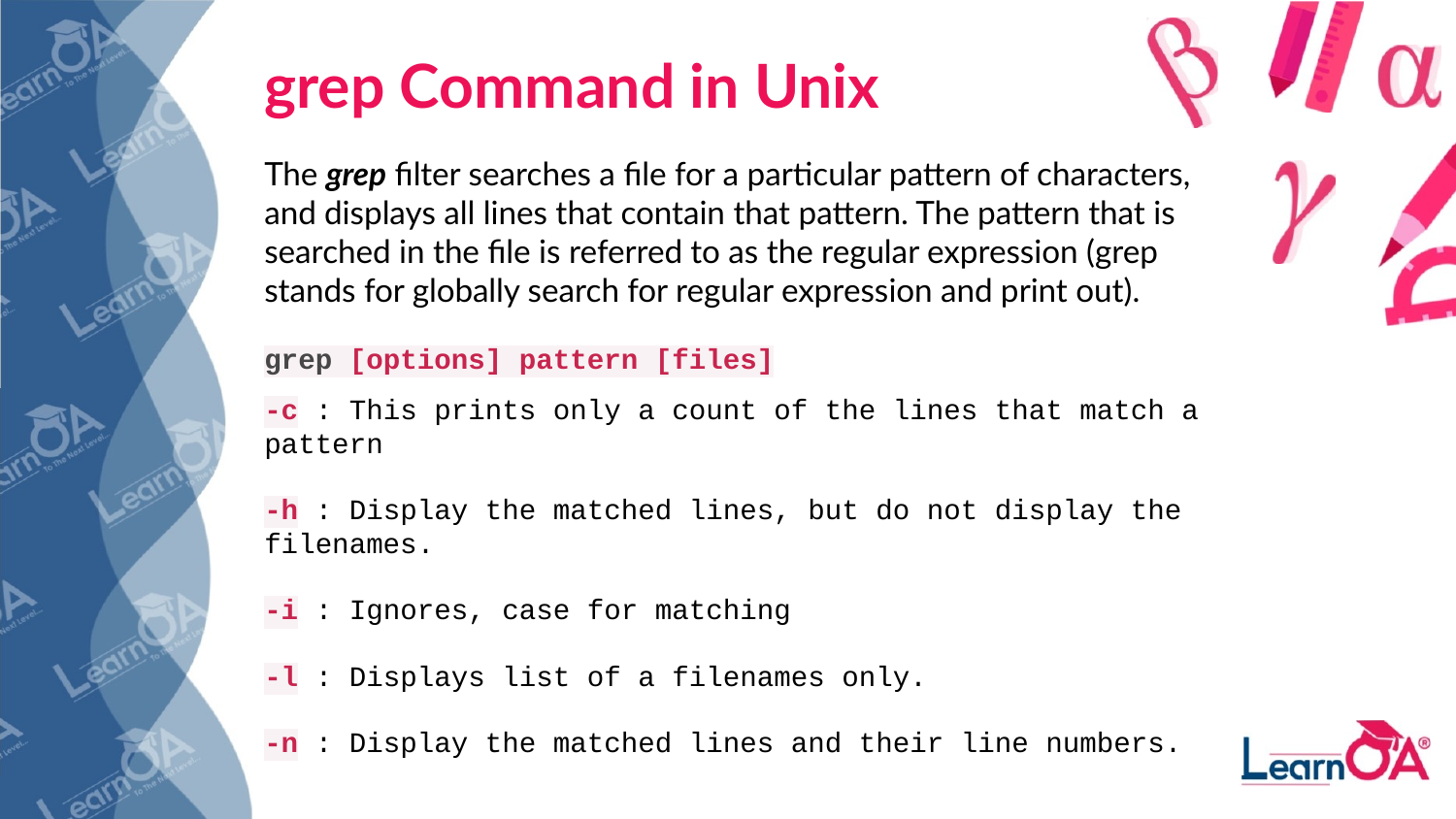

# grep Command in Unix

The grep filter searches a file for a particular pattern of characters, and displays all lines that contain that pattern. The pattern that is searched in the file is referred to as the regular expression (grep stands for globally search for regular expression and print out).
grep [options] pattern [files]
-c : This prints only a count of the lines that match a pattern
-h : Display the matched lines, but do not display the filenames.
-i : Ignores, case for matching
-l : Displays list of a filenames only.
-n : Display the matched lines and their line numbers.